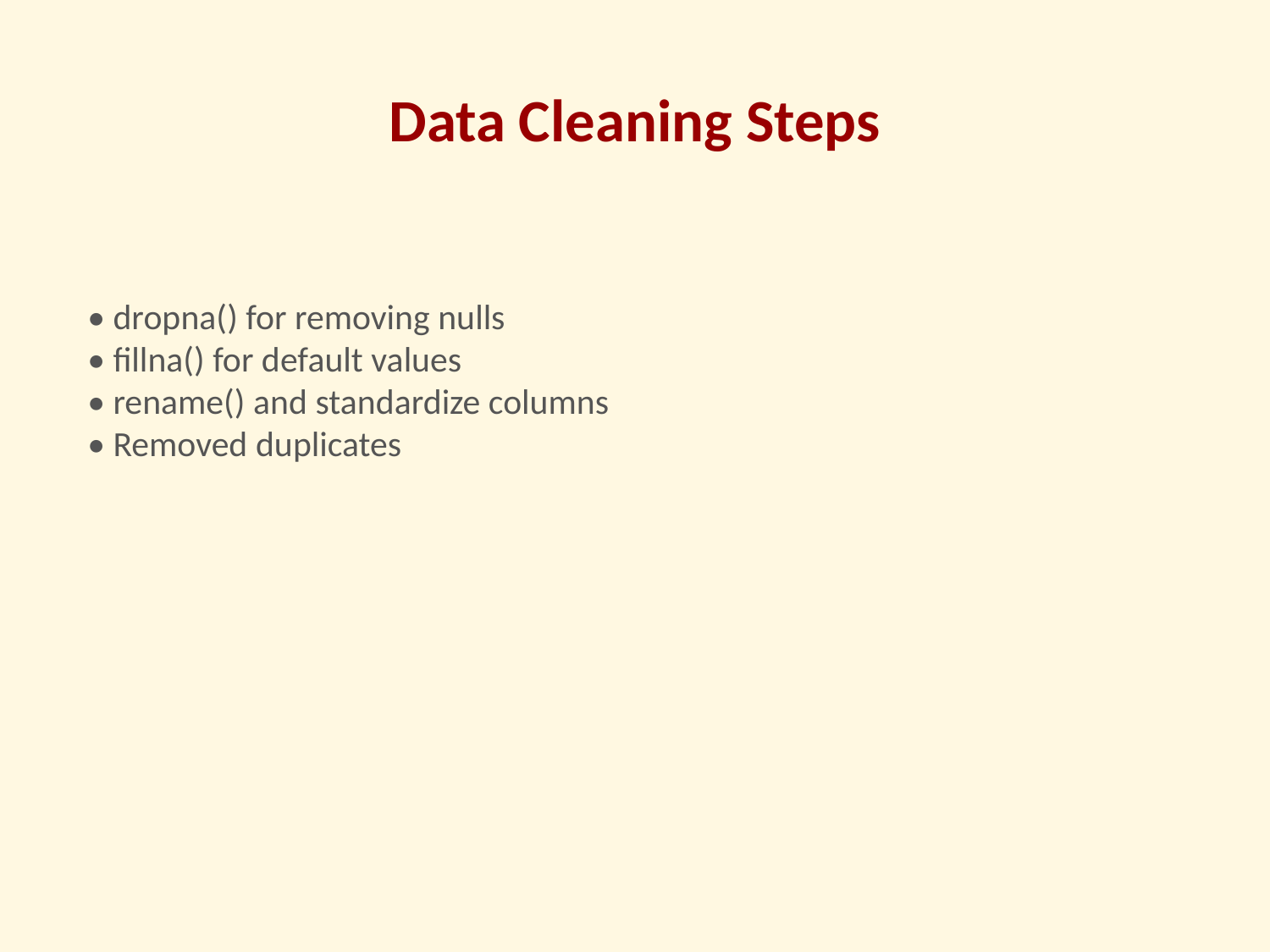

# Data Cleaning Steps

• dropna() for removing nulls
• fillna() for default values
• rename() and standardize columns
• Removed duplicates